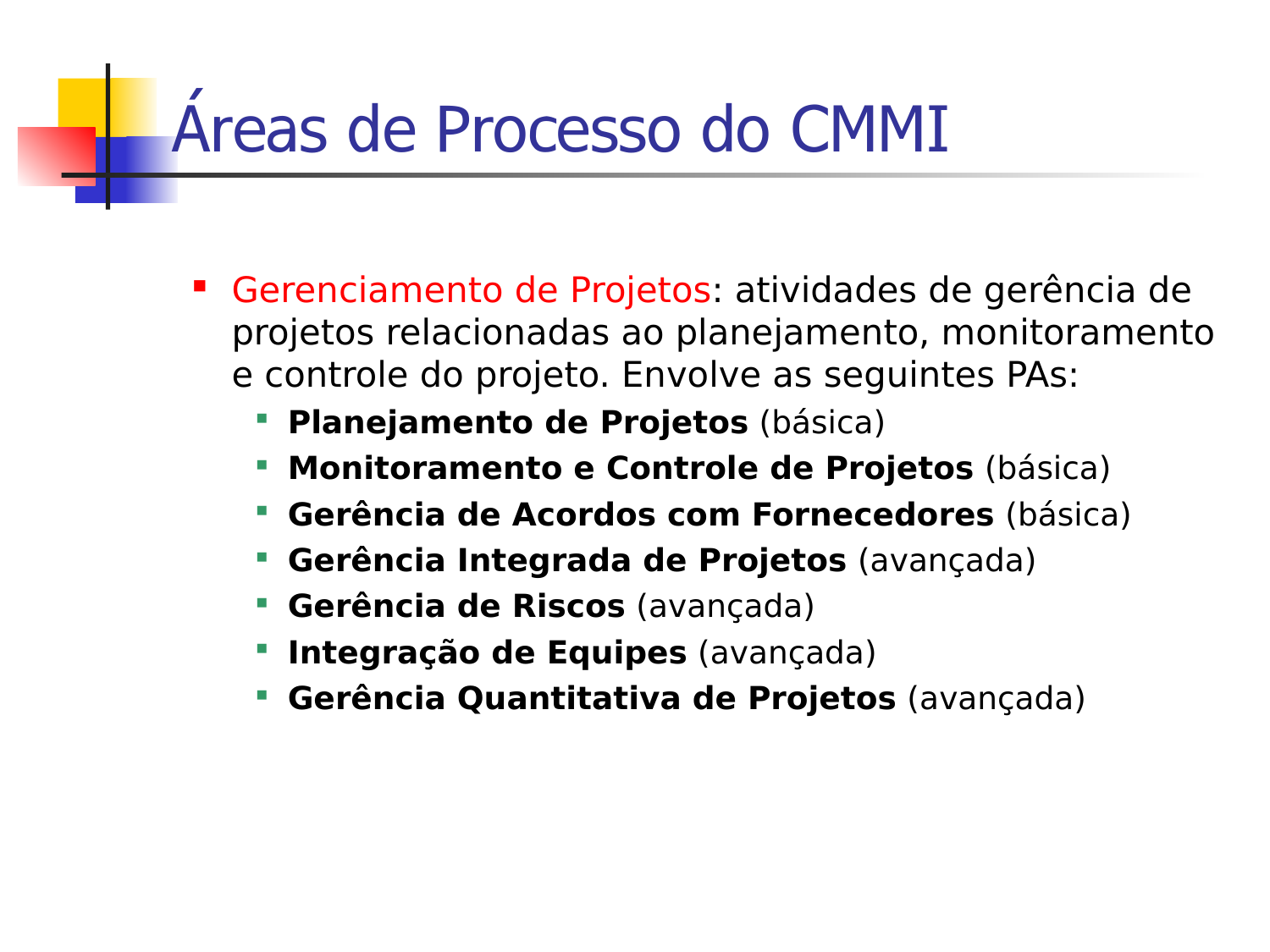

Áreas de Processo do CMMI

Gerenciamento de Projetos: atividades de gerência de projetos relacionadas ao planejamento, monitoramento e controle do projeto. Envolve as seguintes PAs:
Planejamento de Projetos (básica)
Monitoramento e Controle de Projetos (básica)
Gerência de Acordos com Fornecedores (básica)
Gerência Integrada de Projetos (avançada)
Gerência de Riscos (avançada)
Integração de Equipes (avançada)
Gerência Quantitativa de Projetos (avançada)